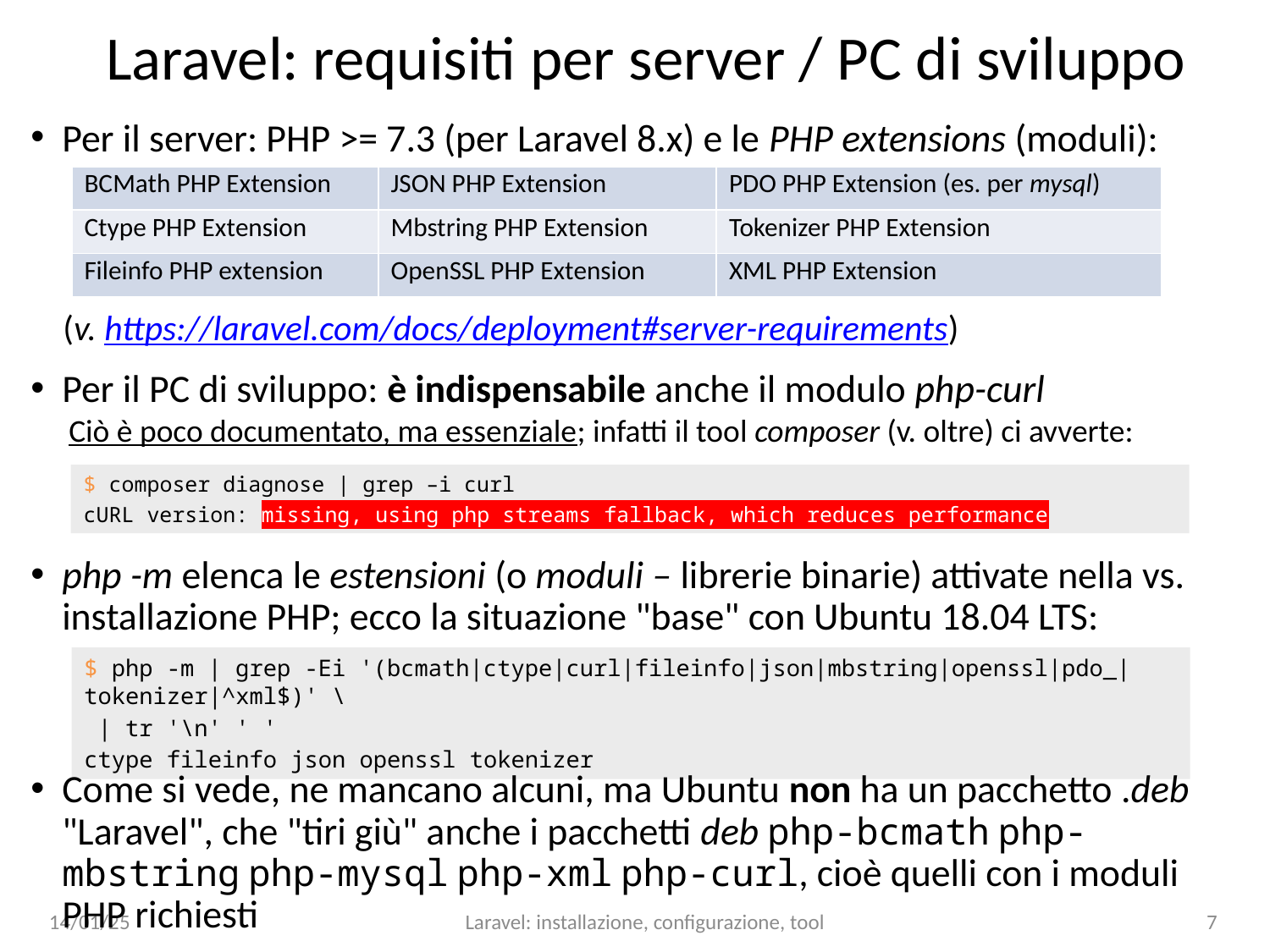

# Laravel: requisiti per server / PC di sviluppo
Per il server: PHP >= 7.3 (per Laravel 8.x) e le PHP extensions (moduli):
| BCMath PHP Extension | JSON PHP Extension | PDO PHP Extension (es. per mysql) |
| --- | --- | --- |
| Ctype PHP Extension | Mbstring PHP Extension | Tokenizer PHP Extension |
| Fileinfo PHP extension | OpenSSL PHP Extension | XML PHP Extension |
(v. https://laravel.com/docs/deployment#server-requirements)
Per il PC di sviluppo: è indispensabile anche il modulo php-curl
Ciò è poco documentato, ma essenziale; infatti il tool composer (v. oltre) ci avverte:
$ composer diagnose | grep –i curl
cURL version: missing, using php streams fallback, which reduces performance
php -m elenca le estensioni (o moduli – librerie binarie) attivate nella vs. installazione PHP; ecco la situazione "base" con Ubuntu 18.04 LTS:
$ php -m | grep -Ei '(bcmath|ctype|curl|fileinfo|json|mbstring|openssl|pdo_|tokenizer|^xml$)' \
 | tr '\n' ' '
ctype fileinfo json openssl tokenizer
Come si vede, ne mancano alcuni, ma Ubuntu non ha un pacchetto .deb "Laravel", che "tiri giù" anche i pacchetti deb php-bcmath php-mbstring php-mysql php-xml php-curl, cioè quelli con i moduli PHP richiesti
14/01/25
Laravel: installazione, configurazione, tool
7